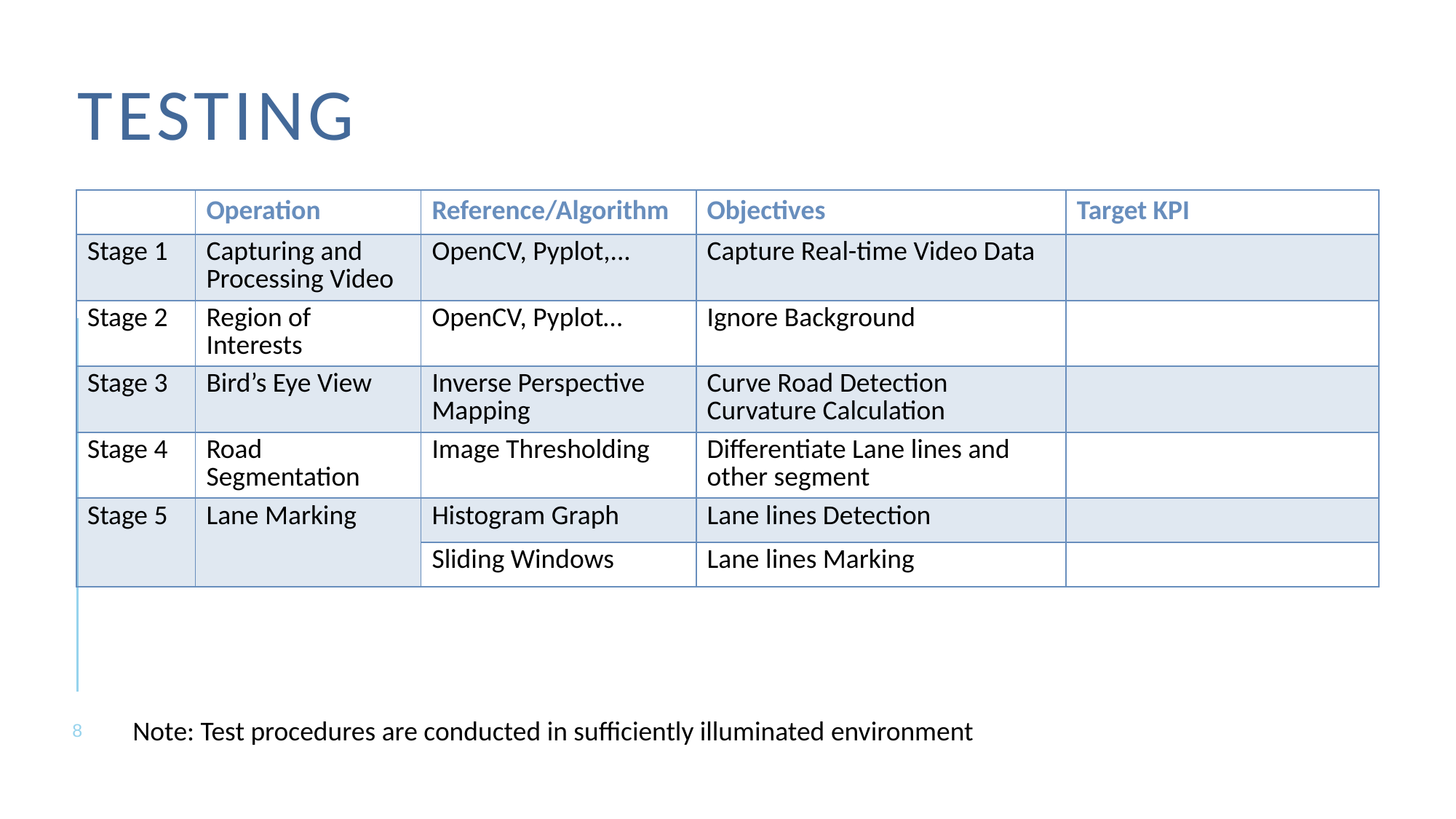

# Testing
|  | Operation | Reference/Algorithm | Objectives | Target KPI |
| --- | --- | --- | --- | --- |
| Stage 1 | Capturing and Processing Video | OpenCV, Pyplot,... | Capture Real-time Video Data |  |
| Stage 2 | Region of Interests | OpenCV, Pyplot… | Ignore Background |  |
| Stage 3 | Bird’s Eye View | Inverse Perspective Mapping | Curve Road Detection Curvature Calculation |  |
| Stage 4 | Road Segmentation | Image Thresholding | Differentiate Lane lines and other segment |  |
| Stage 5 | Lane Marking | Histogram Graph | Lane lines Detection |  |
|  |  | Sliding Windows | Lane lines Marking |  |
Note: Test procedures are conducted in sufficiently illuminated environment
8